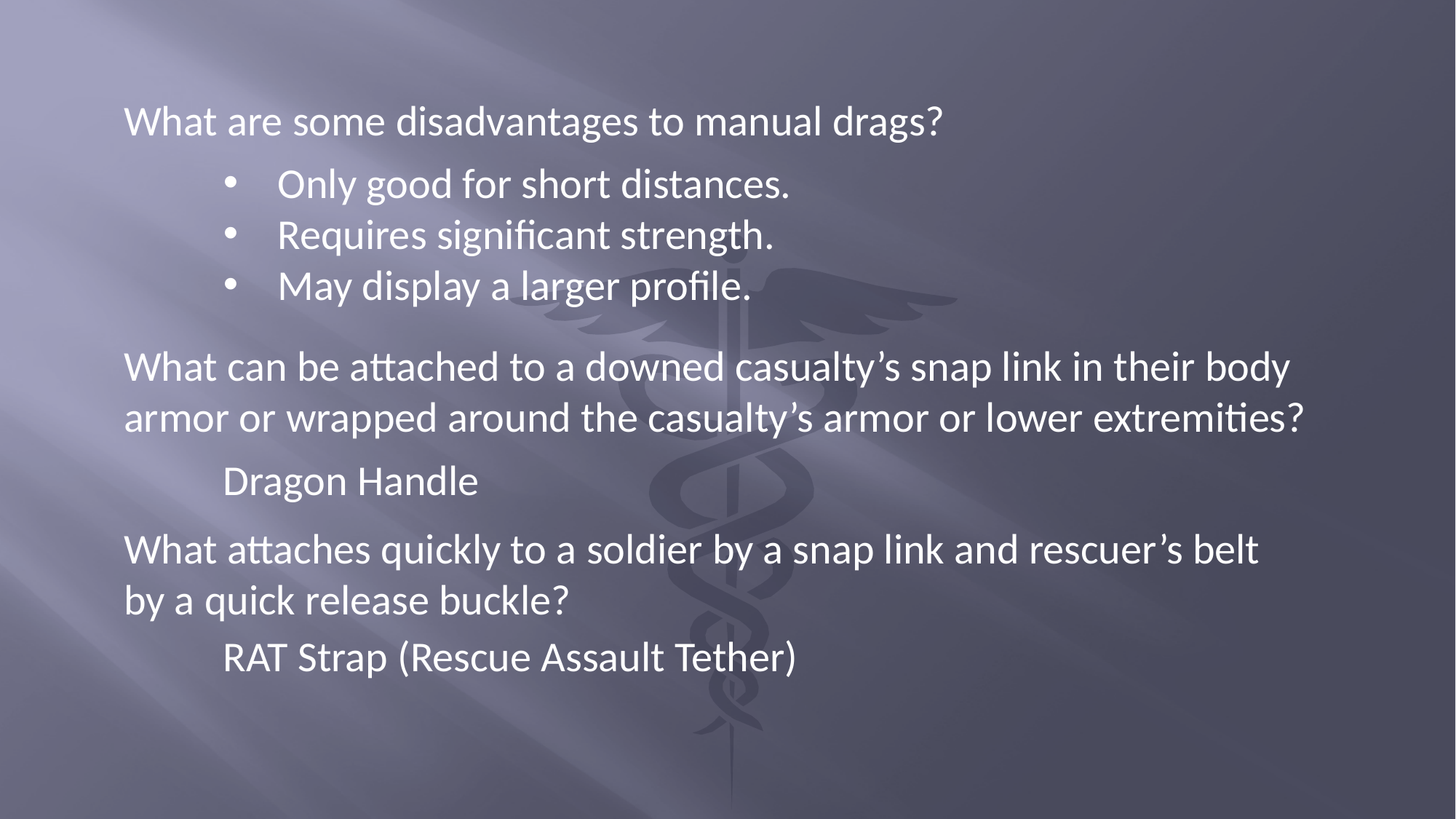

What are some disadvantages to manual drags?
Only good for short distances.
Requires significant strength.
May display a larger profile.
What can be attached to a downed casualty’s snap link in their body armor or wrapped around the casualty’s armor or lower extremities?
Dragon Handle
What attaches quickly to a soldier by a snap link and rescuer’s belt by a quick release buckle?
RAT Strap (Rescue Assault Tether)